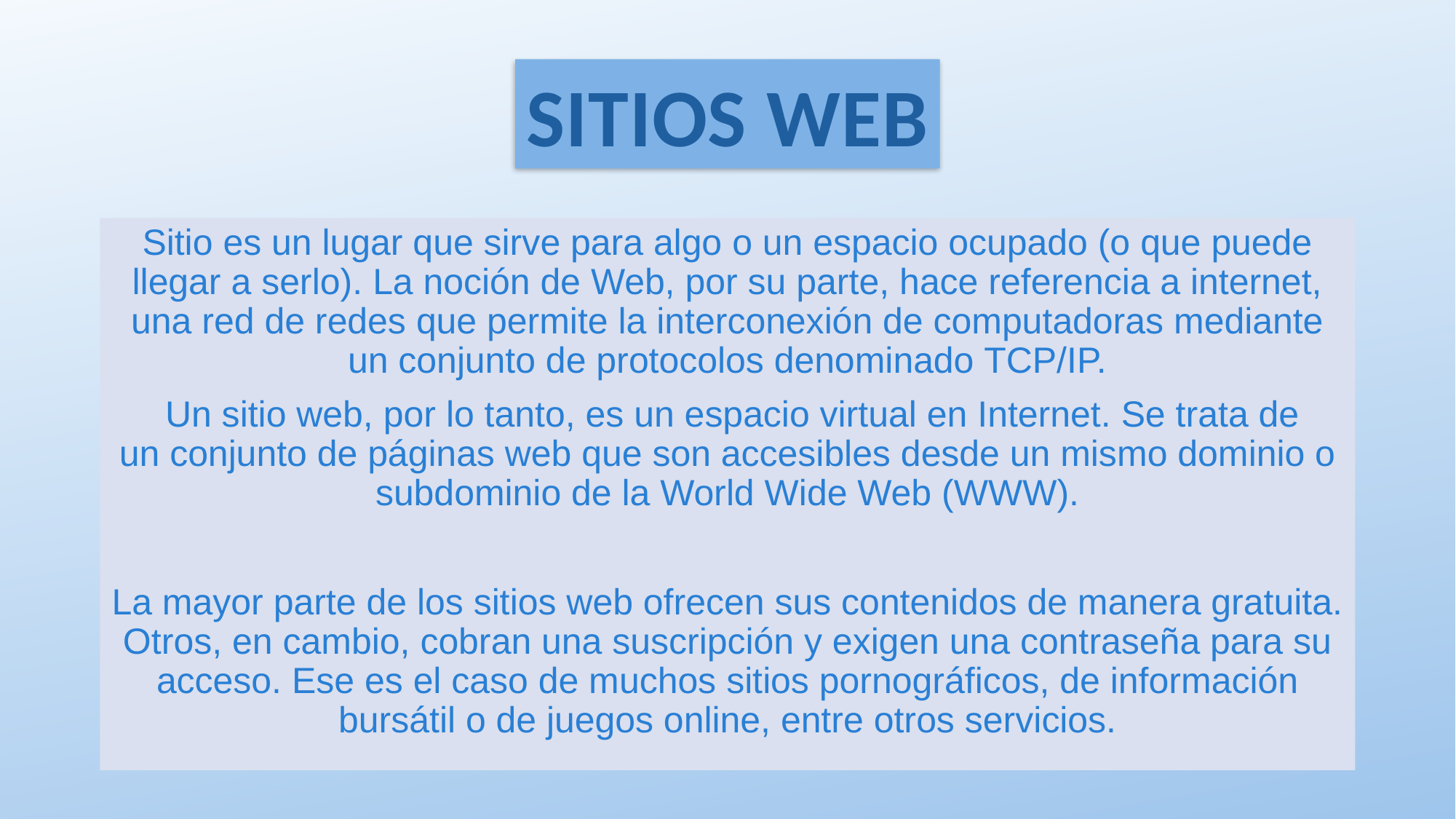

SITIOS WEB
Sitio es un lugar que sirve para algo o un espacio ocupado (o que puede llegar a serlo). La noción de Web, por su parte, hace referencia a internet, una red de redes que permite la interconexión de computadoras mediante un conjunto de protocolos denominado TCP/IP.
 Un sitio web, por lo tanto, es un espacio virtual en Internet. Se trata de un conjunto de páginas web que son accesibles desde un mismo dominio o subdominio de la World Wide Web (WWW).

La mayor parte de los sitios web ofrecen sus contenidos de manera gratuita. Otros, en cambio, cobran una suscripción y exigen una contraseña para su acceso. Ese es el caso de muchos sitios pornográficos, de información bursátil o de juegos online, entre otros servicios.